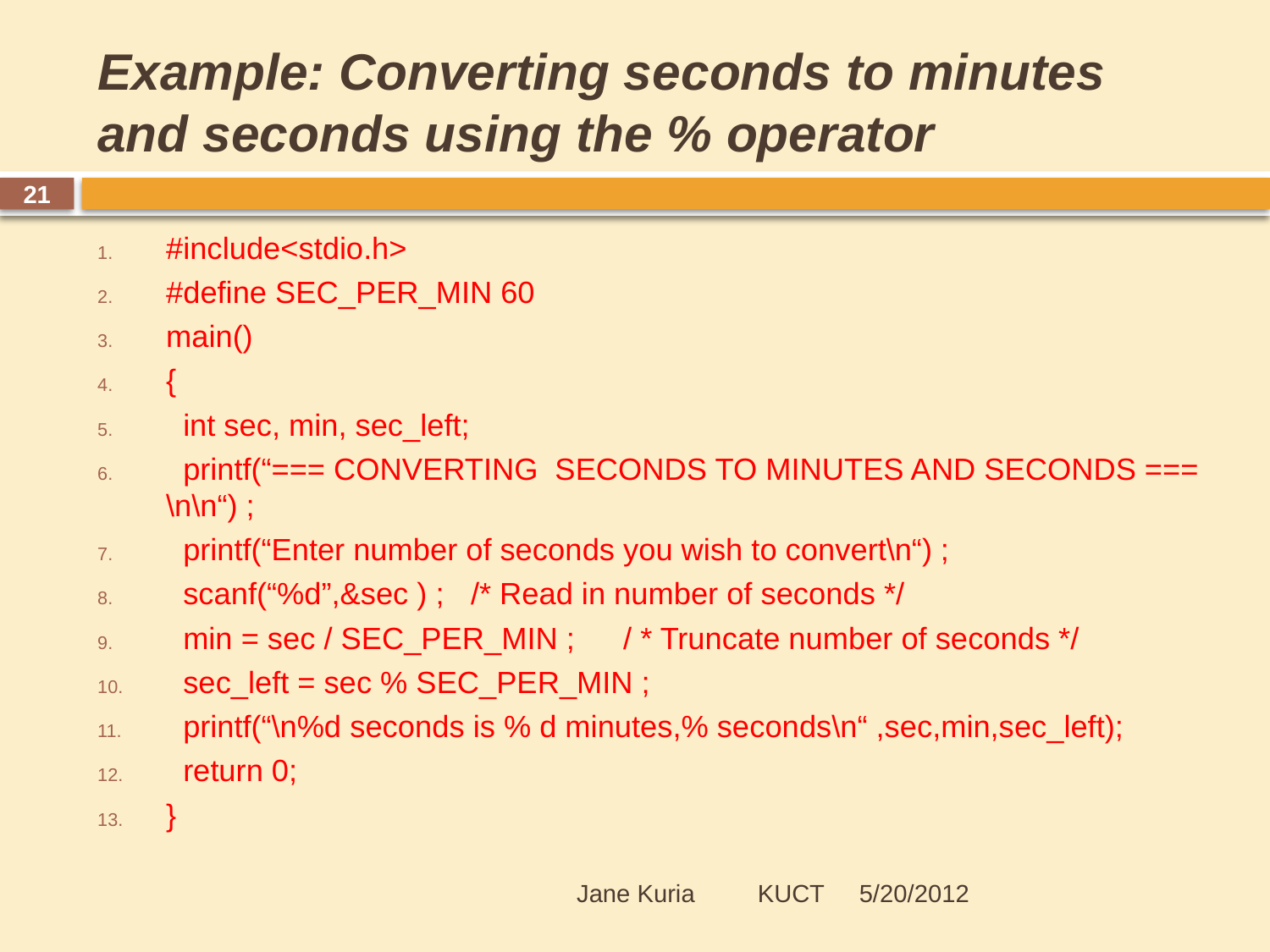

# Example: Converting seconds to minutes and seconds using the % operator
21
#include<stdio.h>
#define SEC_PER_MIN 60
main()
{
  int sec, min, sec_left;
  printf(“=== CONVERTING  SECONDS TO MINUTES AND SECONDS === \n\n“) ;
  printf(“Enter number of seconds you wish to convert\n“) ;
  scanf(“%d”,&sec ) ; 	/* Read in number of seconds */
  min = sec / SEC_PER_MIN ;	/ * Truncate number of seconds */
  sec_left = sec % SEC_PER_MIN ;
  printf(“\n%d seconds is % d minutes,% seconds\n“ ,sec,min,sec_left);
  return 0;
}

Jane Kuria         KUCT
5/20/2012